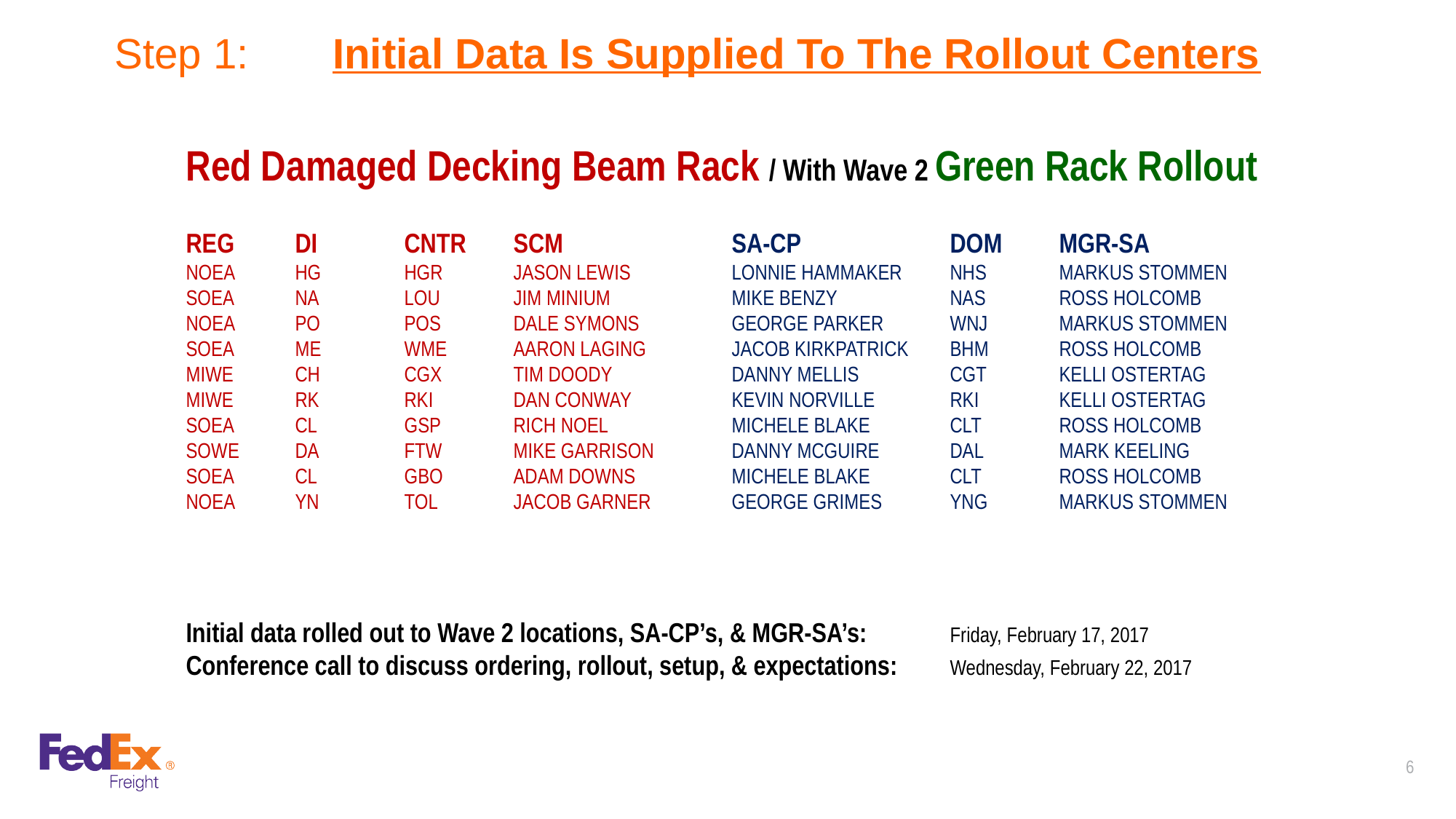

# Step 1:	Initial Data Is Supplied To The Rollout Centers
Red Damaged Decking Beam Rack / With Wave 2 Green Rack Rollout

REG	DI	CNTR	SCM		SA-CP		DOM	MGR-SA
NOEA	HG	HGR	JASON LEWIS	LONNIE HAMMAKER	NHS	MARKUS STOMMEN
SOEA	NA	LOU	JIM MINIUM		MIKE BENZY		NAS	ROSS HOLCOMB
NOEA	PO	POS	DALE SYMONS	GEORGE PARKER	WNJ	MARKUS STOMMEN
SOEA	ME	WME	AARON LAGING 	JACOB KIRKPATRICK	BHM	ROSS HOLCOMB
MIWE	CH	CGX	TIM DOODY 		DANNY MELLIS	CGT	KELLI OSTERTAG
MIWE	RK	RKI	DAN CONWAY 	KEVIN NORVILLE	RKI	KELLI OSTERTAG
SOEA	CL	GSP	RICH NOEL		MICHELE BLAKE	CLT	ROSS HOLCOMB
SOWE	DA	FTW	MIKE GARRISON	DANNY MCGUIRE	DAL	MARK KEELING
SOEA	CL	GBO	ADAM DOWNS	MICHELE BLAKE	CLT	ROSS HOLCOMB
NOEA	YN	TOL	JACOB GARNER	GEORGE GRIMES	YNG	MARKUS STOMMEN

Initial data rolled out to Wave 2 locations, SA-CP’s, & MGR-SA’s:	Friday, February 17, 2017
Conference call to discuss ordering, rollout, setup, & expectations:	Wednesday, February 22, 2017
6